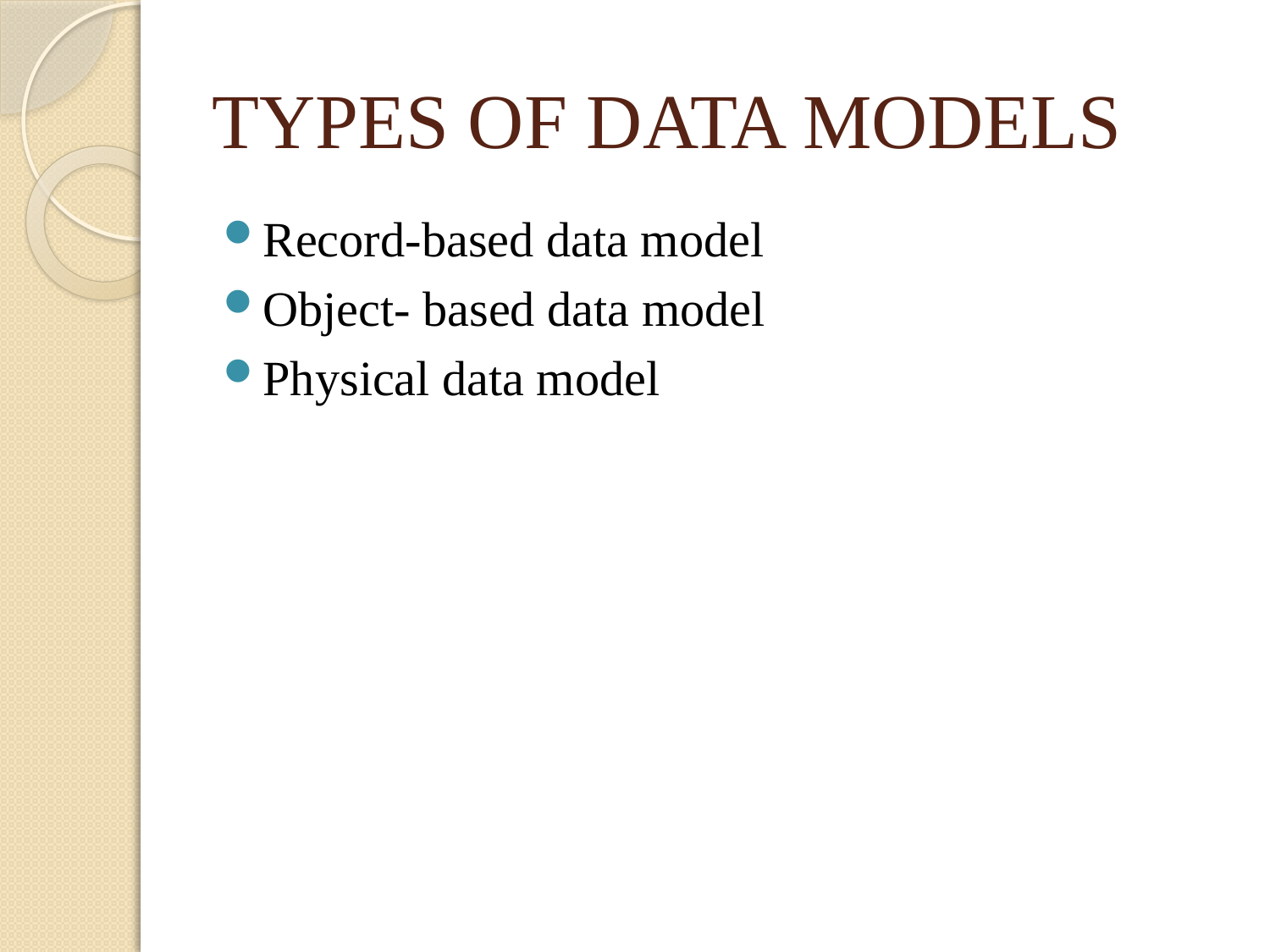

# TYPES OF DATA MODELS
Record-based data model
Object- based data model
Physical data model